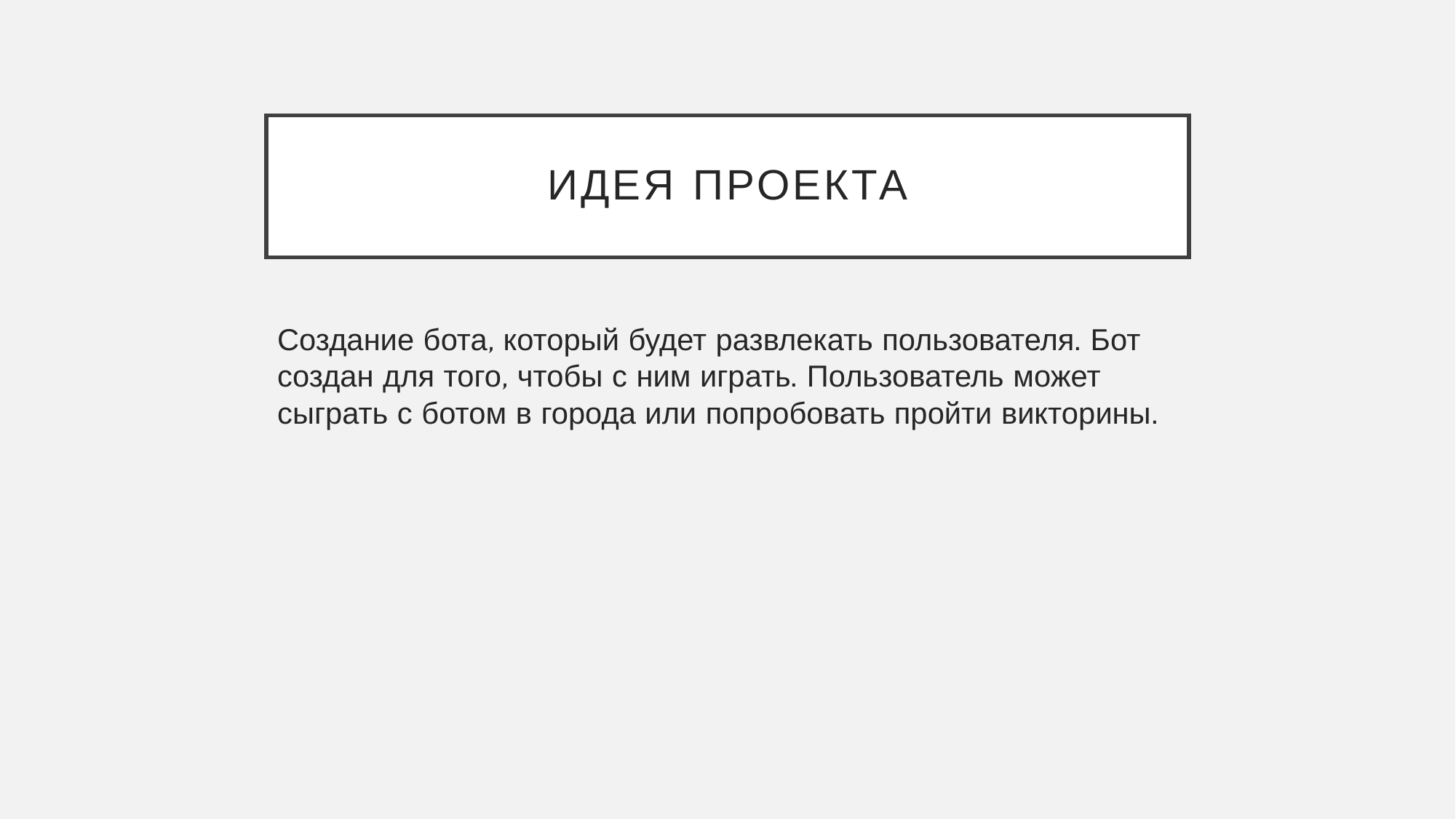

# Идея проекта
Создание бота, который будет развлекать пользователя. Бот создан для того, чтобы с ним играть. Пользователь может сыграть с ботом в города или попробовать пройти викторины.